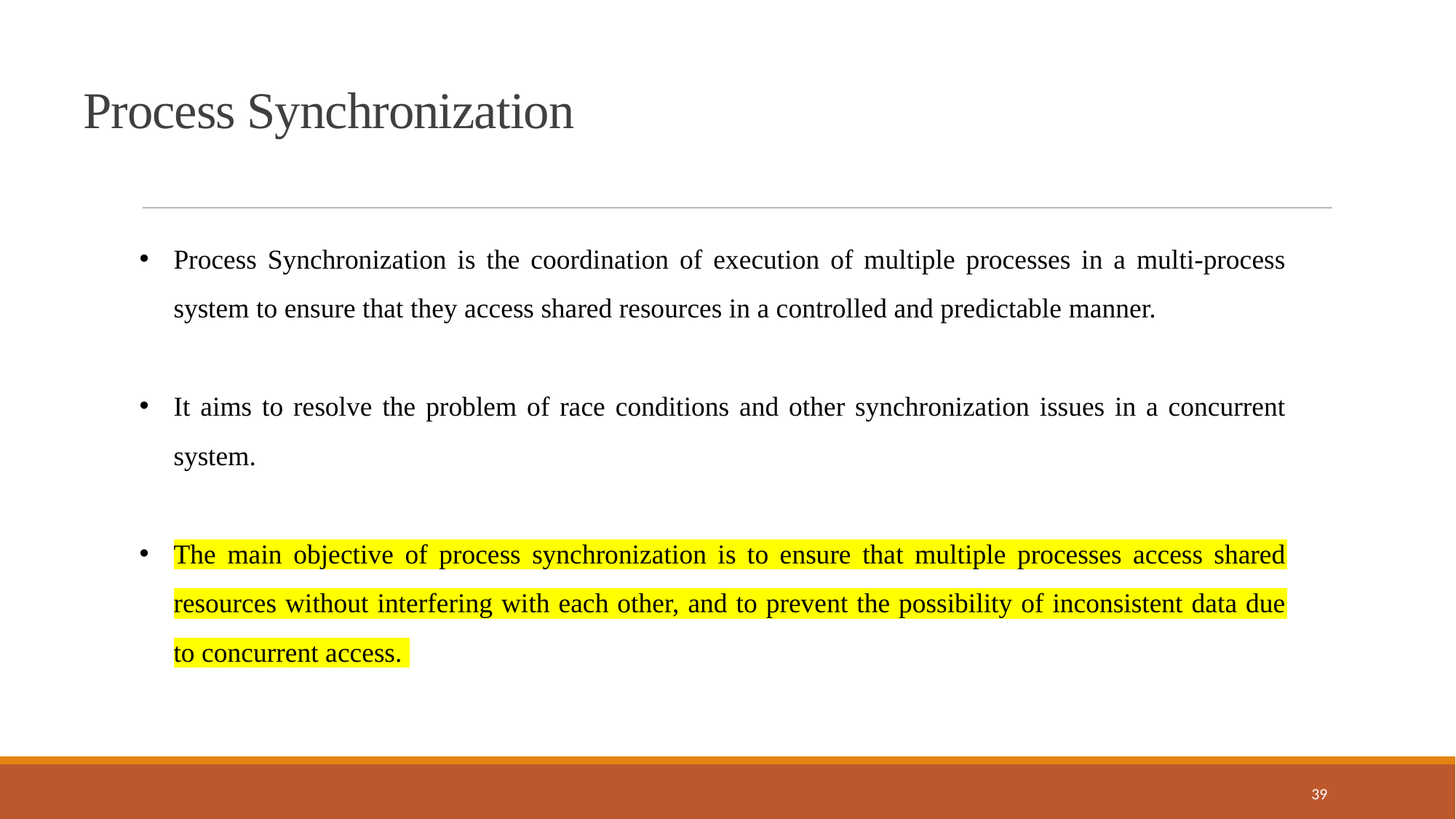

Process Synchronization
Process Synchronization is the coordination of execution of multiple processes in a multi-process system to ensure that they access shared resources in a controlled and predictable manner.

It aims to resolve the problem of race conditions and other synchronization issues in a concurrent system.

The main objective of process synchronization is to ensure that multiple processes access shared resources without interfering with each other, and to prevent the possibility of inconsistent data due to concurrent access.
39